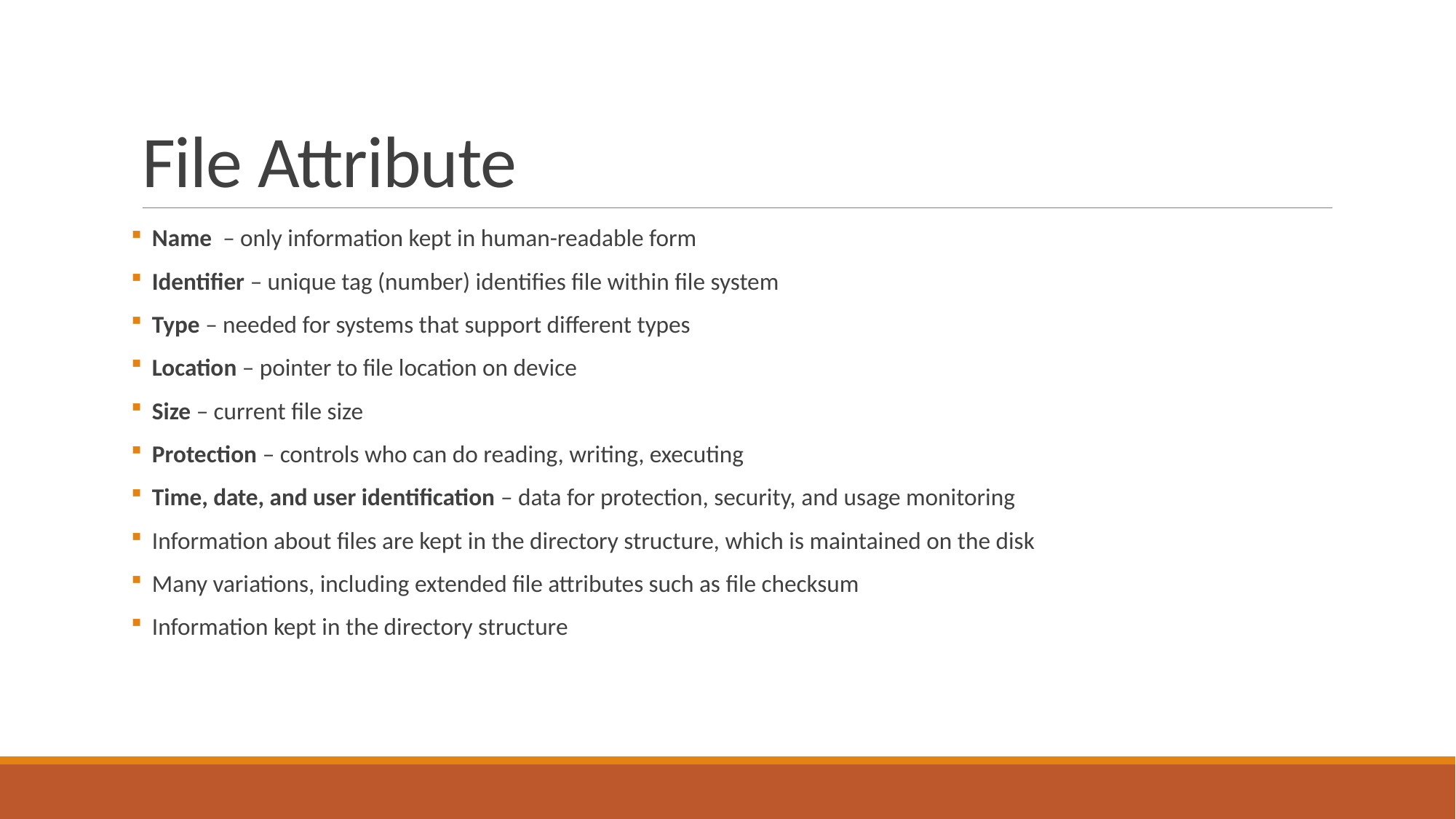

# File Attribute
  Name  – only information kept in human-readable form
  Identifier – unique tag (number) identifies file within file system
  Type – needed for systems that support different types
  Location – pointer to file location on device
  Size – current file size
  Protection – controls who can do reading, writing, executing
  Time, date, and user identification – data for protection, security, and usage monitoring
  Information about files are kept in the directory structure, which is maintained on the disk
  Many variations, including extended file attributes such as file checksum
  Information kept in the directory structure

3